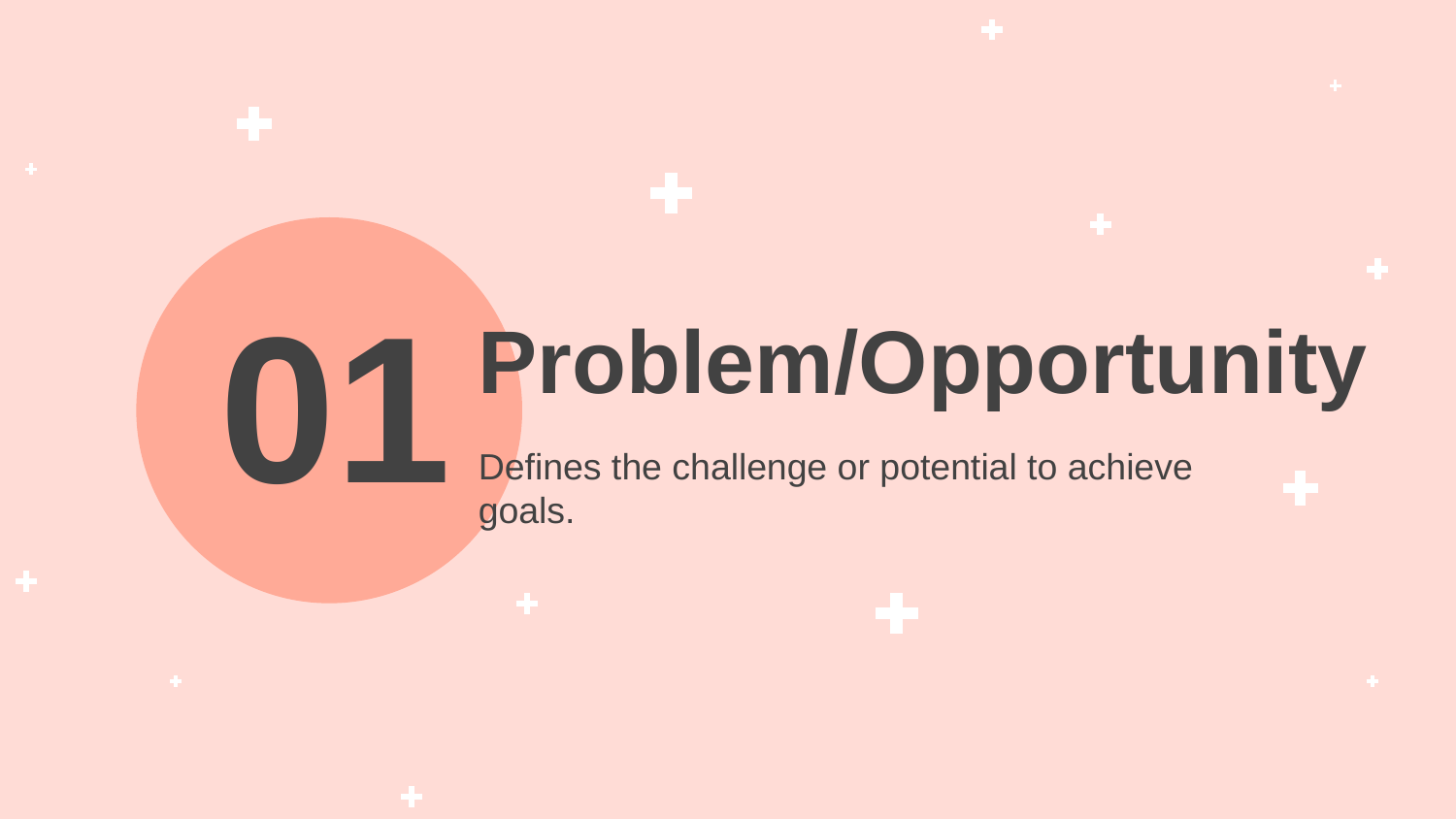

# Problem/Opportunity
01
Defines the challenge or potential to achieve goals.